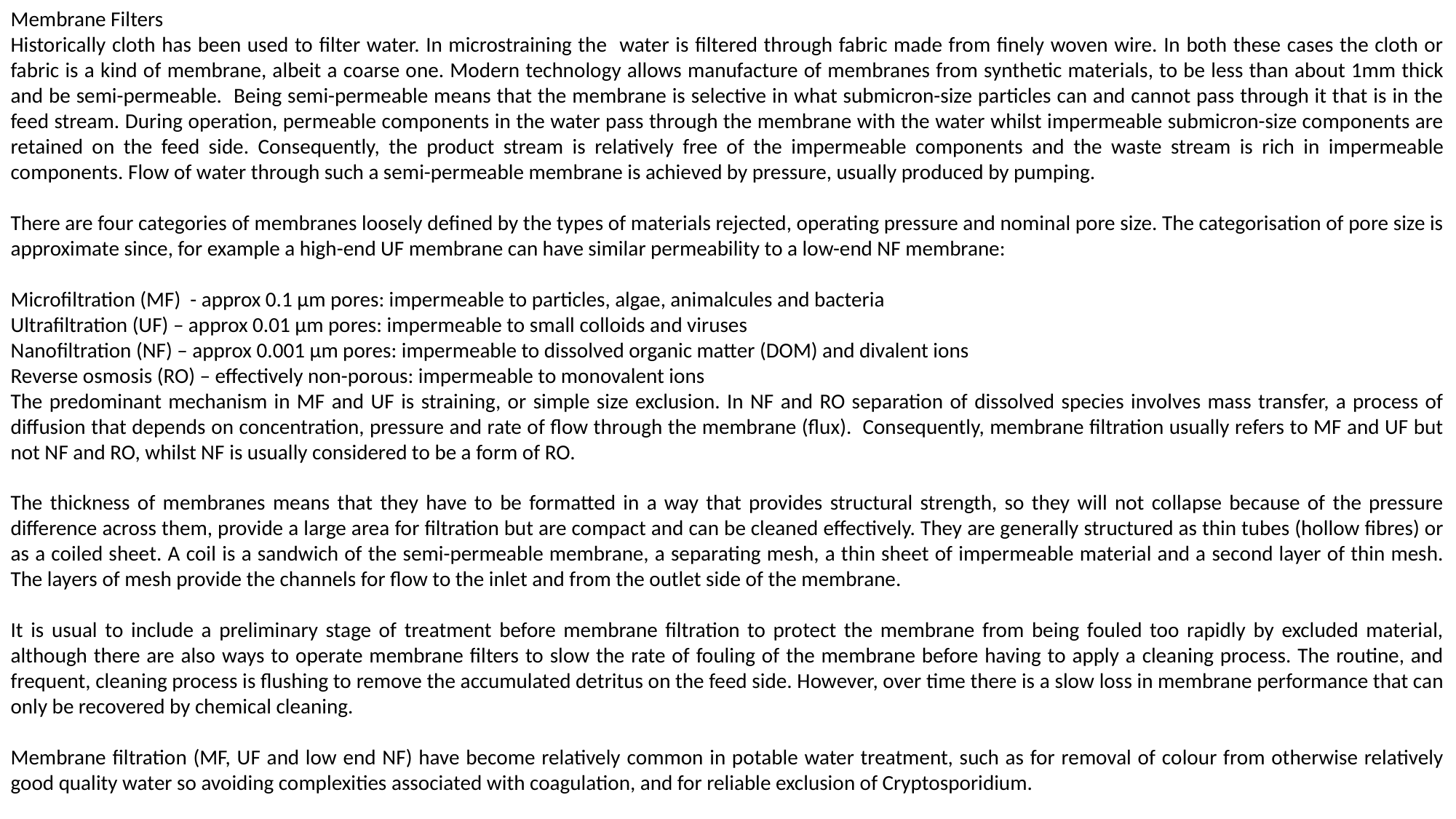

Membrane Filters
Historically cloth has been used to filter water. In microstraining the  water is filtered through fabric made from finely woven wire. In both these cases the cloth or fabric is a kind of membrane, albeit a coarse one. Modern technology allows manufacture of membranes from synthetic materials, to be less than about 1mm thick and be semi-permeable.  Being semi-permeable means that the membrane is selective in what submicron-size particles can and cannot pass through it that is in the feed stream. During operation, permeable components in the water pass through the membrane with the water whilst impermeable submicron-size components are retained on the feed side. Consequently, the product stream is relatively free of the impermeable components and the waste stream is rich in impermeable components. Flow of water through such a semi-permeable membrane is achieved by pressure, usually produced by pumping.

There are four categories of membranes loosely defined by the types of materials rejected, operating pressure and nominal pore size. The categorisation of pore size is approximate since, for example a high-end UF membrane can have similar permeability to a low-end NF membrane:

Microfiltration (MF)  - approx 0.1 µm pores: impermeable to particles, algae, animalcules and bacteria
Ultrafiltration (UF) – approx 0.01 µm pores: impermeable to small colloids and viruses
Nanofiltration (NF) – approx 0.001 µm pores: impermeable to dissolved organic matter (DOM) and divalent ions
Reverse osmosis (RO) – effectively non-porous: impermeable to monovalent ions
The predominant mechanism in MF and UF is straining, or simple size exclusion. In NF and RO separation of dissolved species involves mass transfer, a process of diffusion that depends on concentration, pressure and rate of flow through the membrane (flux).  Consequently, membrane filtration usually refers to MF and UF but not NF and RO, whilst NF is usually considered to be a form of RO.

The thickness of membranes means that they have to be formatted in a way that provides structural strength, so they will not collapse because of the pressure difference across them, provide a large area for filtration but are compact and can be cleaned effectively. They are generally structured as thin tubes (hollow fibres) or as a coiled sheet. A coil is a sandwich of the semi-permeable membrane, a separating mesh, a thin sheet of impermeable material and a second layer of thin mesh. The layers of mesh provide the channels for flow to the inlet and from the outlet side of the membrane.

It is usual to include a preliminary stage of treatment before membrane filtration to protect the membrane from being fouled too rapidly by excluded material, although there are also ways to operate membrane filters to slow the rate of fouling of the membrane before having to apply a cleaning process. The routine, and frequent, cleaning process is flushing to remove the accumulated detritus on the feed side. However, over time there is a slow loss in membrane performance that can only be recovered by chemical cleaning.

Membrane filtration (MF, UF and low end NF) have become relatively common in potable water treatment, such as for removal of colour from otherwise relatively good quality water so avoiding complexities associated with coagulation, and for reliable exclusion of Cryptosporidium.